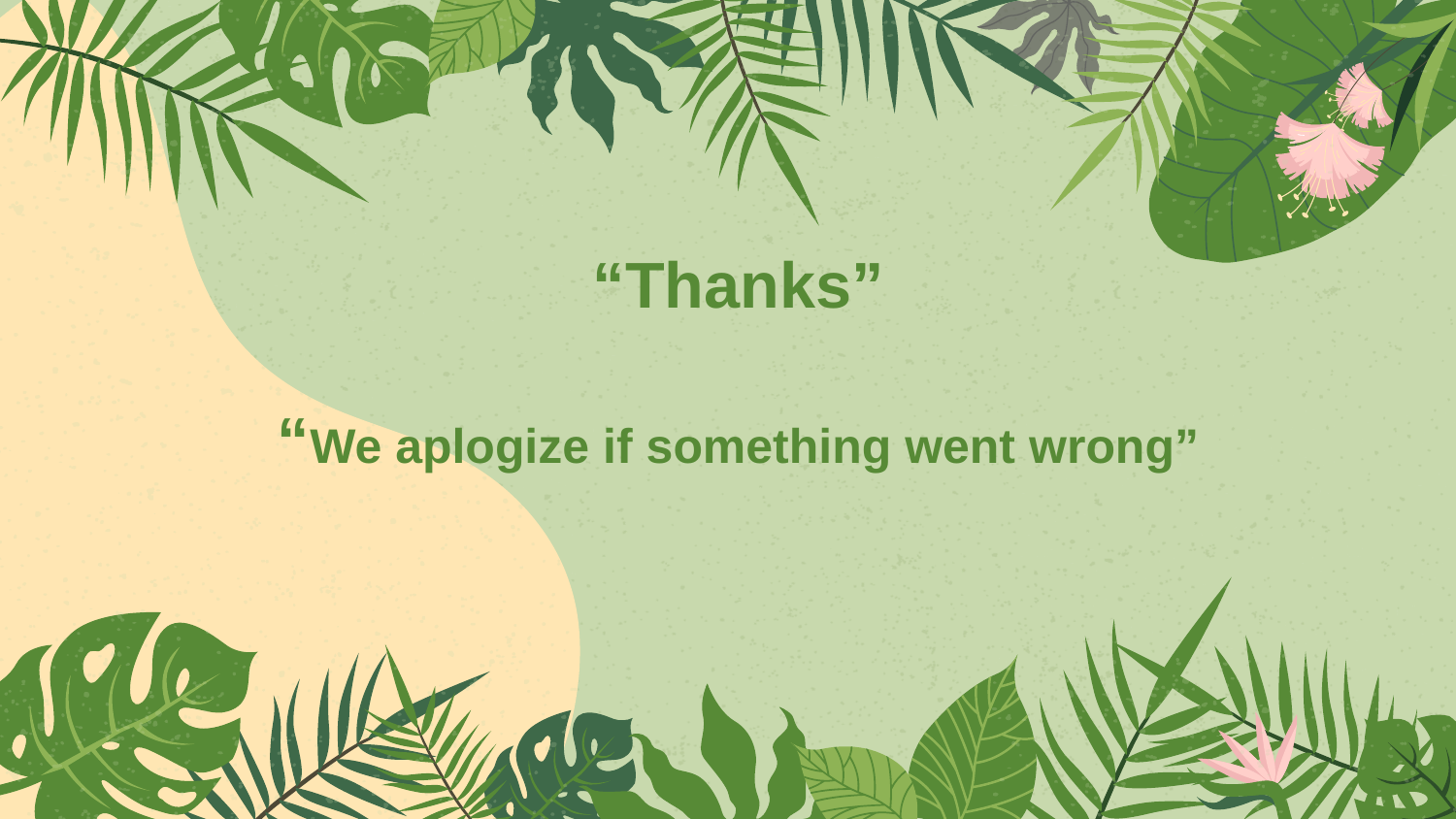

# “Thanks” “We aplogize if something went wrong”